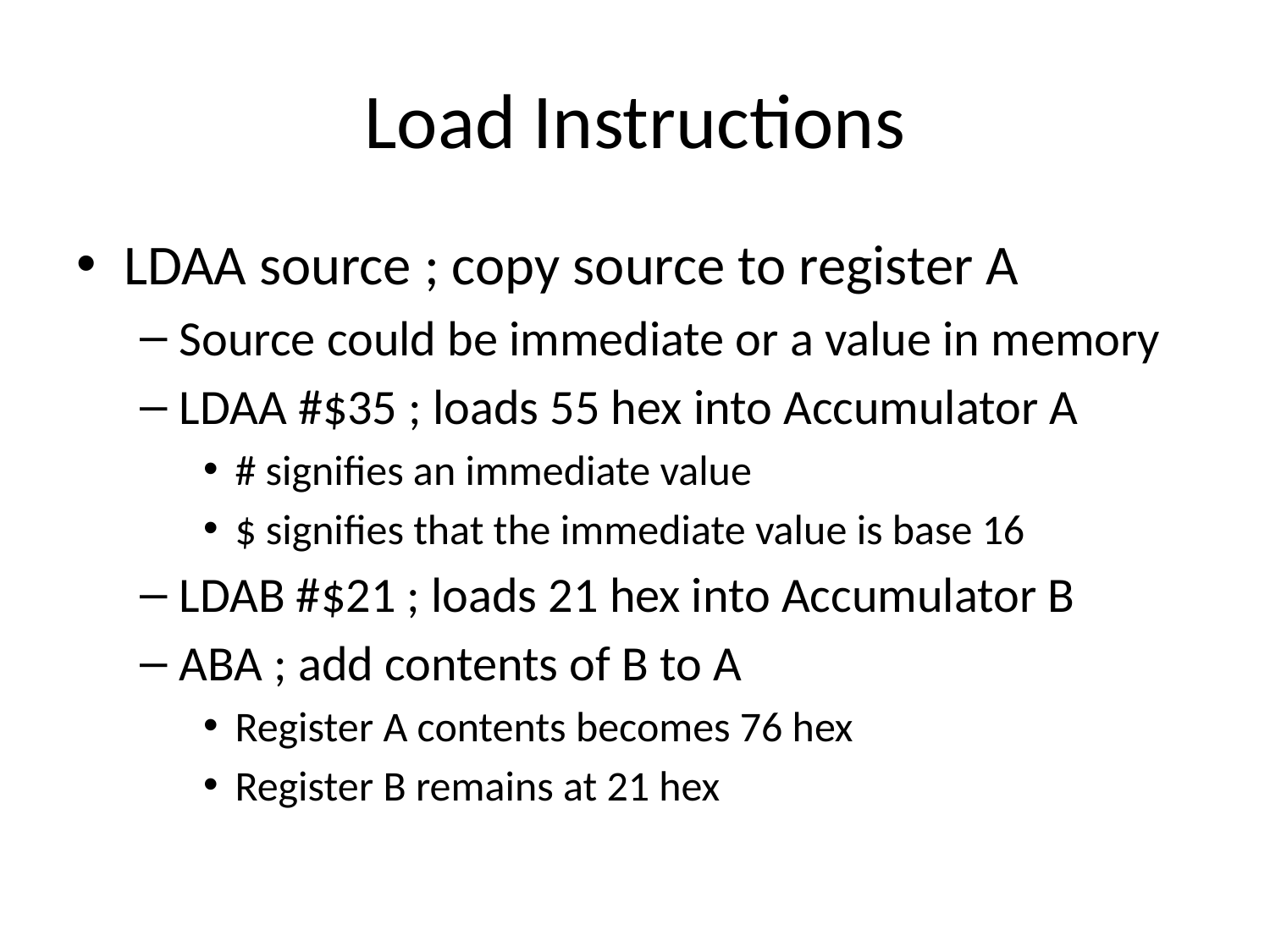

# Load Instructions
LDAA source ; copy source to register A
Source could be immediate or a value in memory
LDAA #$35 ; loads 55 hex into Accumulator A
# signifies an immediate value
$ signifies that the immediate value is base 16
LDAB #$21 ; loads 21 hex into Accumulator B
ABA ; add contents of B to A
Register A contents becomes 76 hex
Register B remains at 21 hex